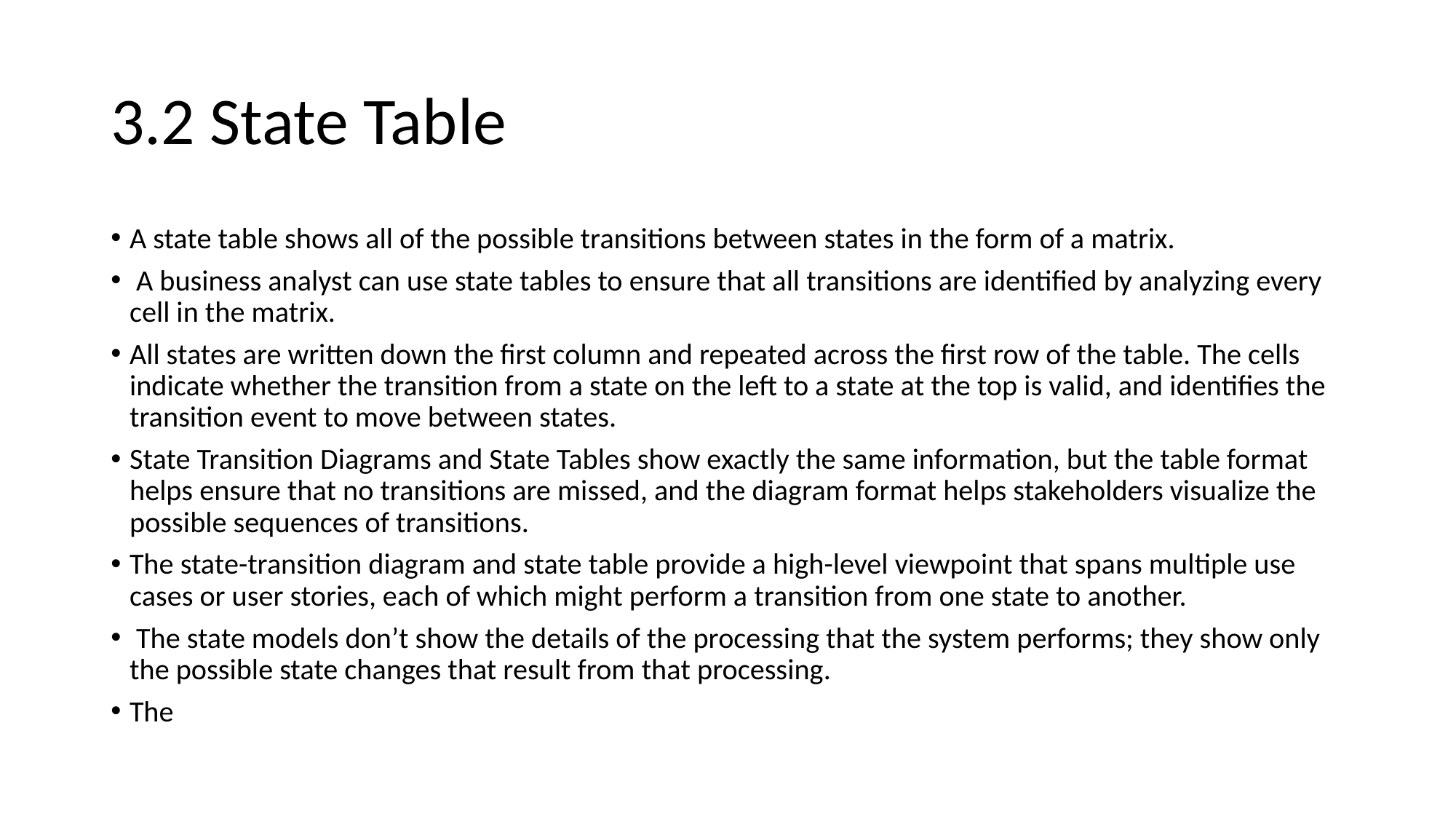

3.2 State Table
A state table shows all of the possible transitions between states in the form of a matrix.
 A business analyst can use state tables to ensure that all transitions are identified by analyzing every cell in the matrix.
All states are written down the first column and repeated across the first row of the table. The cells indicate whether the transition from a state on the left to a state at the top is valid, and identifies the transition event to move between states.
State Transition Diagrams and State Tables show exactly the same information, but the table format helps ensure that no transitions are missed, and the diagram format helps stakeholders visualize the possible sequences of transitions.
The state-transition diagram and state table provide a high-level viewpoint that spans multiple use cases or user stories, each of which might perform a transition from one state to another.
 The state models don’t show the details of the processing that the system performs; they show only the possible state changes that result from that processing.
The